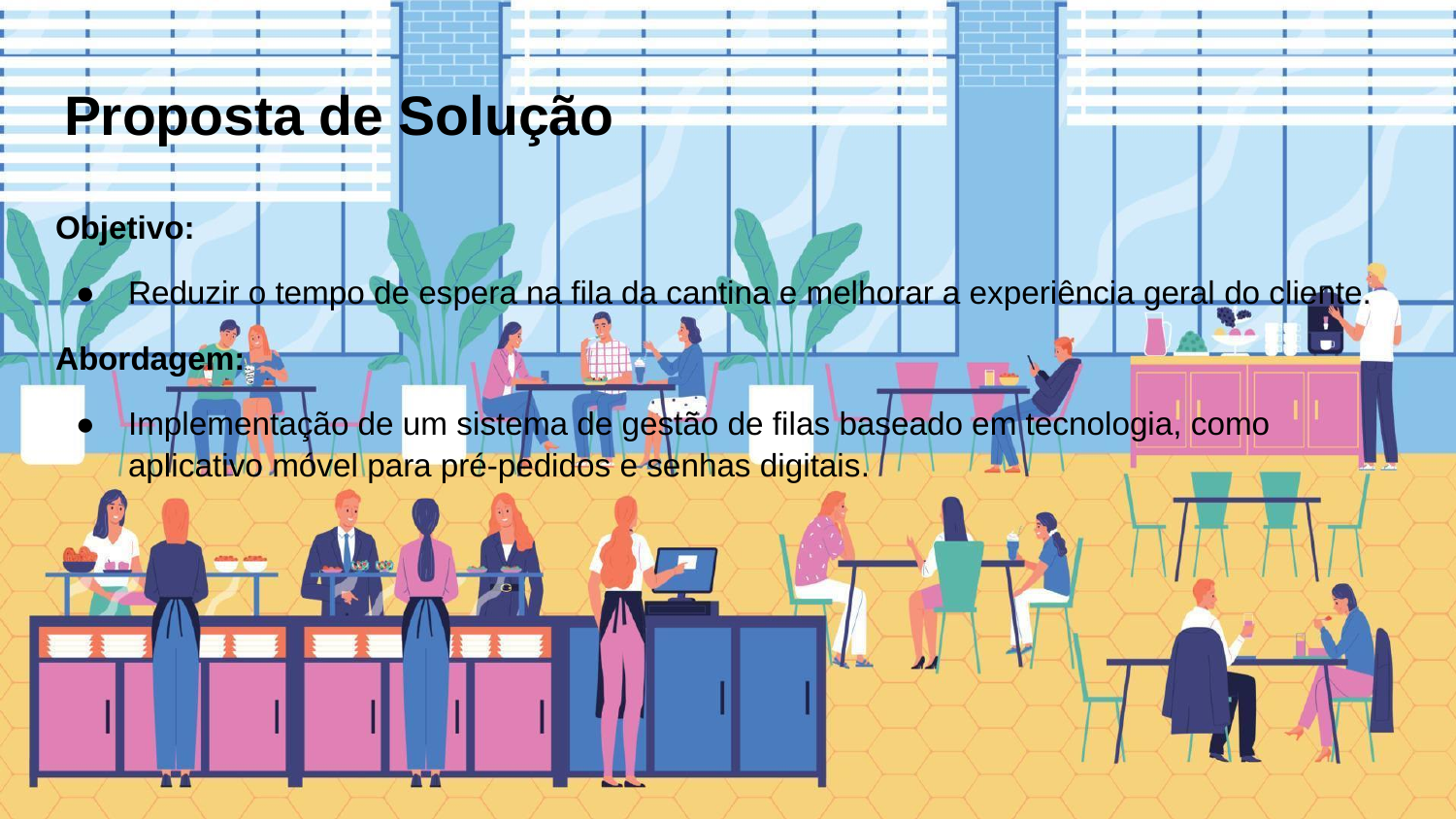

# Proposta de Solução
Objetivo:
Reduzir o tempo de espera na fila da cantina e melhorar a experiência geral do cliente.
Abordagem:
Implementação de um sistema de gestão de filas baseado em tecnologia, como aplicativo móvel para pré-pedidos e senhas digitais.